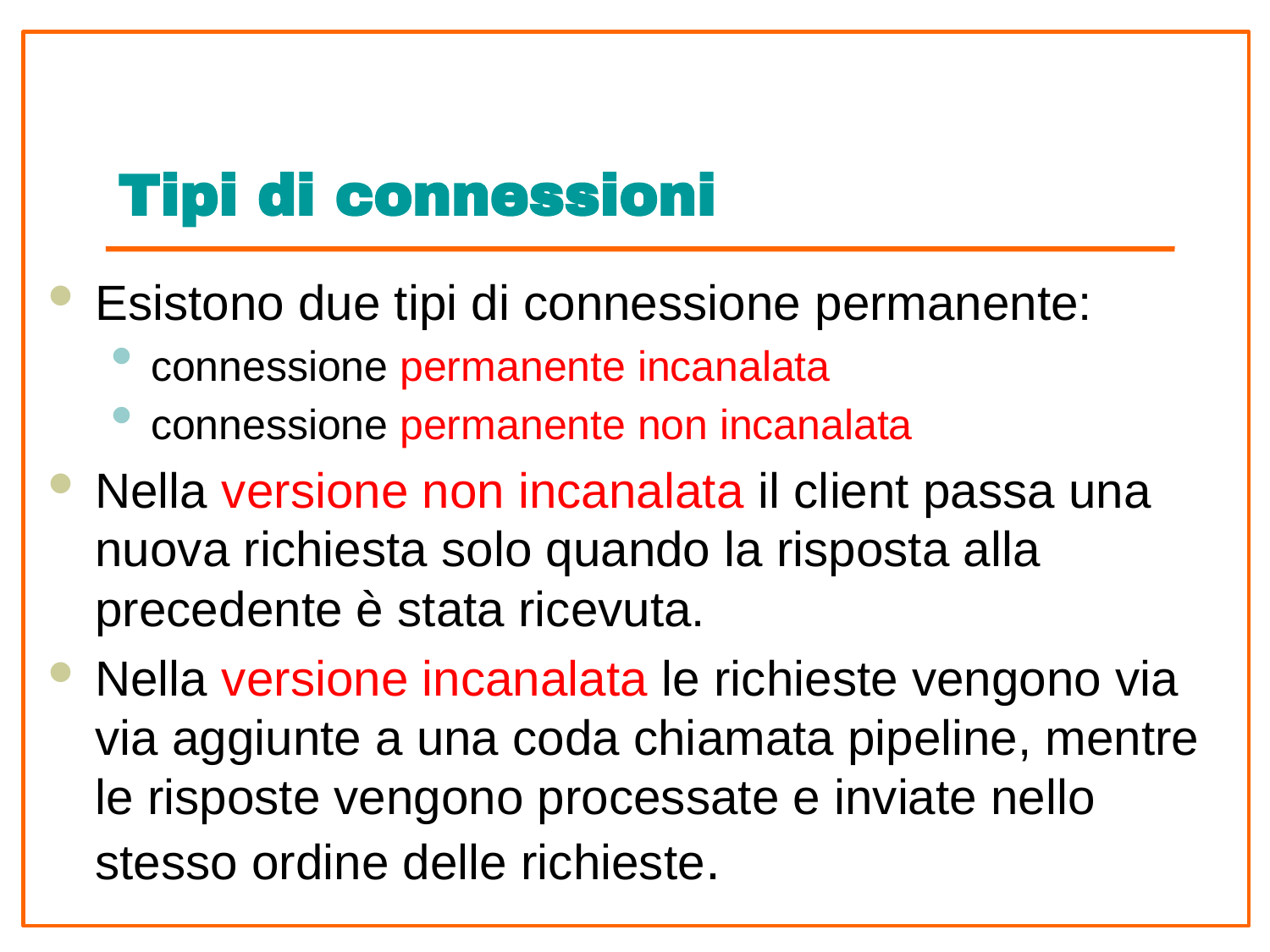

# Tipi di connessioni
Esistono due tipi di connessione permanente:
connessione permanente incanalata
connessione permanente non incanalata
Nella versione non incanalata il client passa una nuova richiesta solo quando la risposta alla precedente è stata ricevuta.
Nella versione incanalata le richieste vengono via via aggiunte a una coda chiamata pipeline, mentre le risposte vengono processate e inviate nello stesso ordine delle richieste.